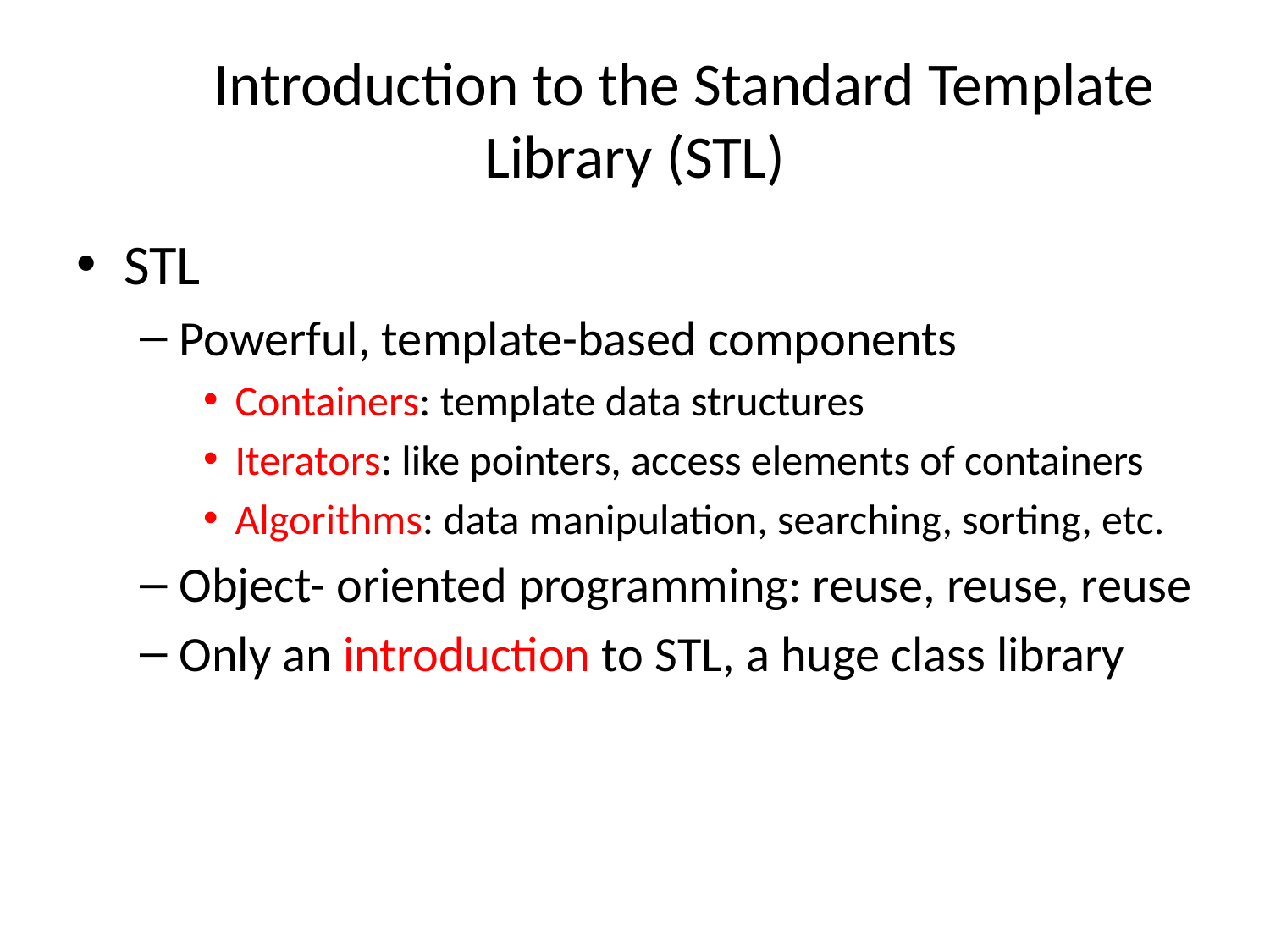

# Introduction to the Standard Template Library (STL)
STL
Powerful, template-based components
Containers: template data structures
Iterators: like pointers, access elements of containers
Algorithms: data manipulation, searching, sorting, etc.
Object- oriented programming: reuse, reuse, reuse
Only an introduction to STL, a huge class library